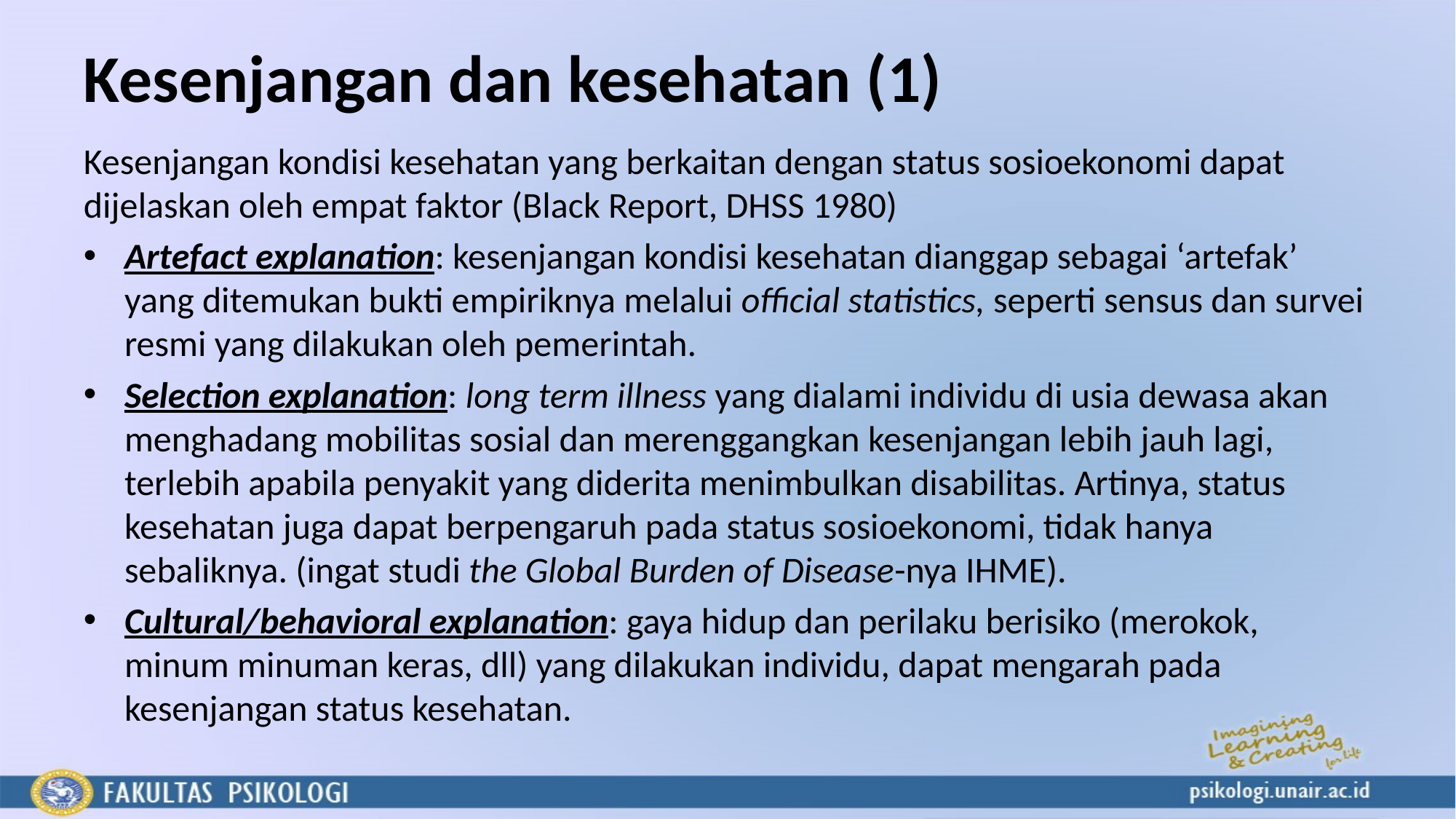

# Kesenjangan dan kesehatan (1)
Kesenjangan kondisi kesehatan yang berkaitan dengan status sosioekonomi dapat dijelaskan oleh empat faktor (Black Report, DHSS 1980)
Artefact explanation: kesenjangan kondisi kesehatan dianggap sebagai ‘artefak’ yang ditemukan bukti empiriknya melalui official statistics, seperti sensus dan survei resmi yang dilakukan oleh pemerintah.
Selection explanation: long term illness yang dialami individu di usia dewasa akan menghadang mobilitas sosial dan merenggangkan kesenjangan lebih jauh lagi, terlebih apabila penyakit yang diderita menimbulkan disabilitas. Artinya, status kesehatan juga dapat berpengaruh pada status sosioekonomi, tidak hanya sebaliknya. (ingat studi the Global Burden of Disease-nya IHME).
Cultural/behavioral explanation: gaya hidup dan perilaku berisiko (merokok, minum minuman keras, dll) yang dilakukan individu, dapat mengarah pada kesenjangan status kesehatan.